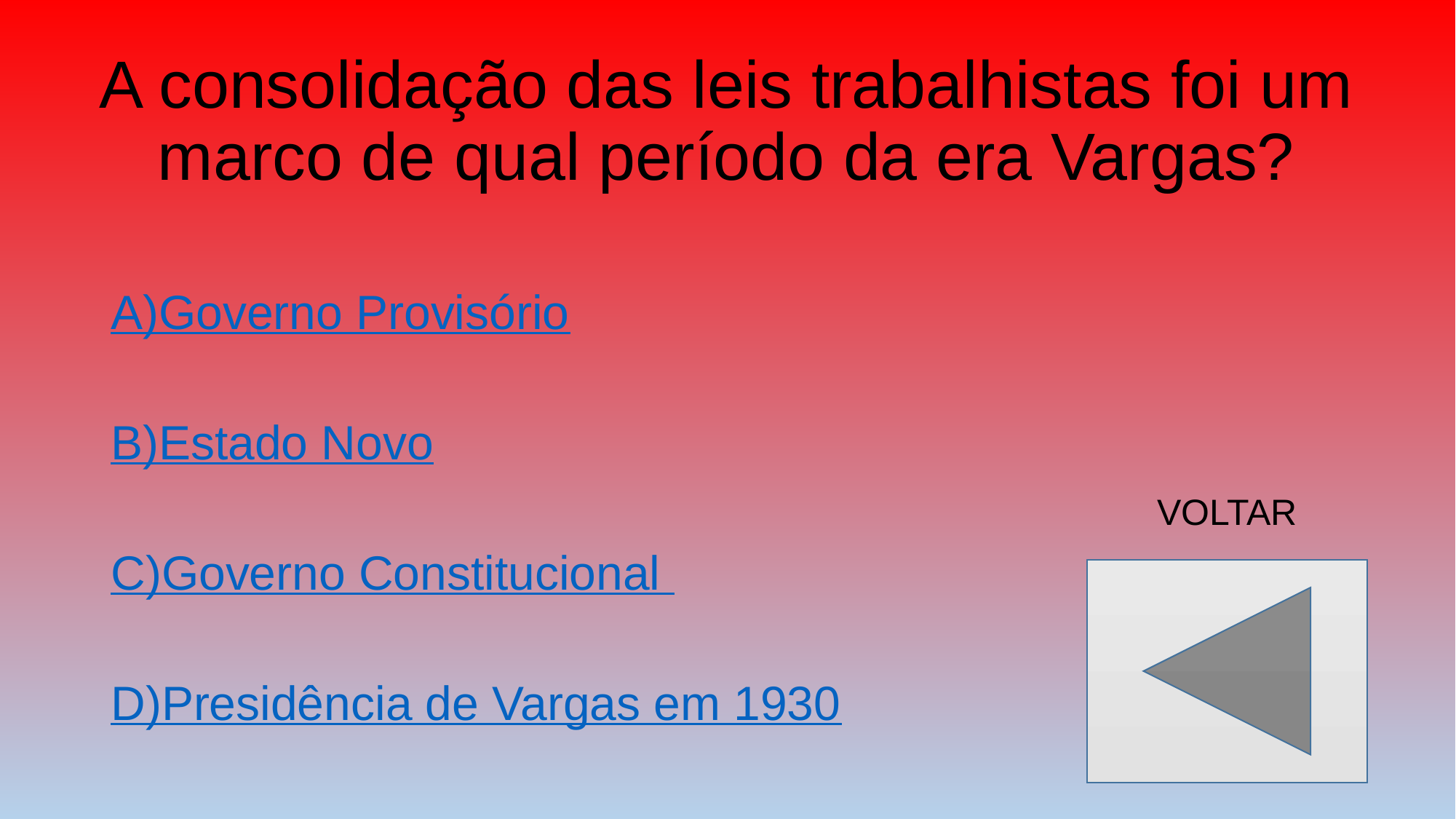

# A consolidação das leis trabalhistas foi um marco de qual período da era Vargas?
A)Governo Provisório
B)Estado Novo
C)Governo Constitucional
D)Presidência de Vargas em 1930
VOLTAR